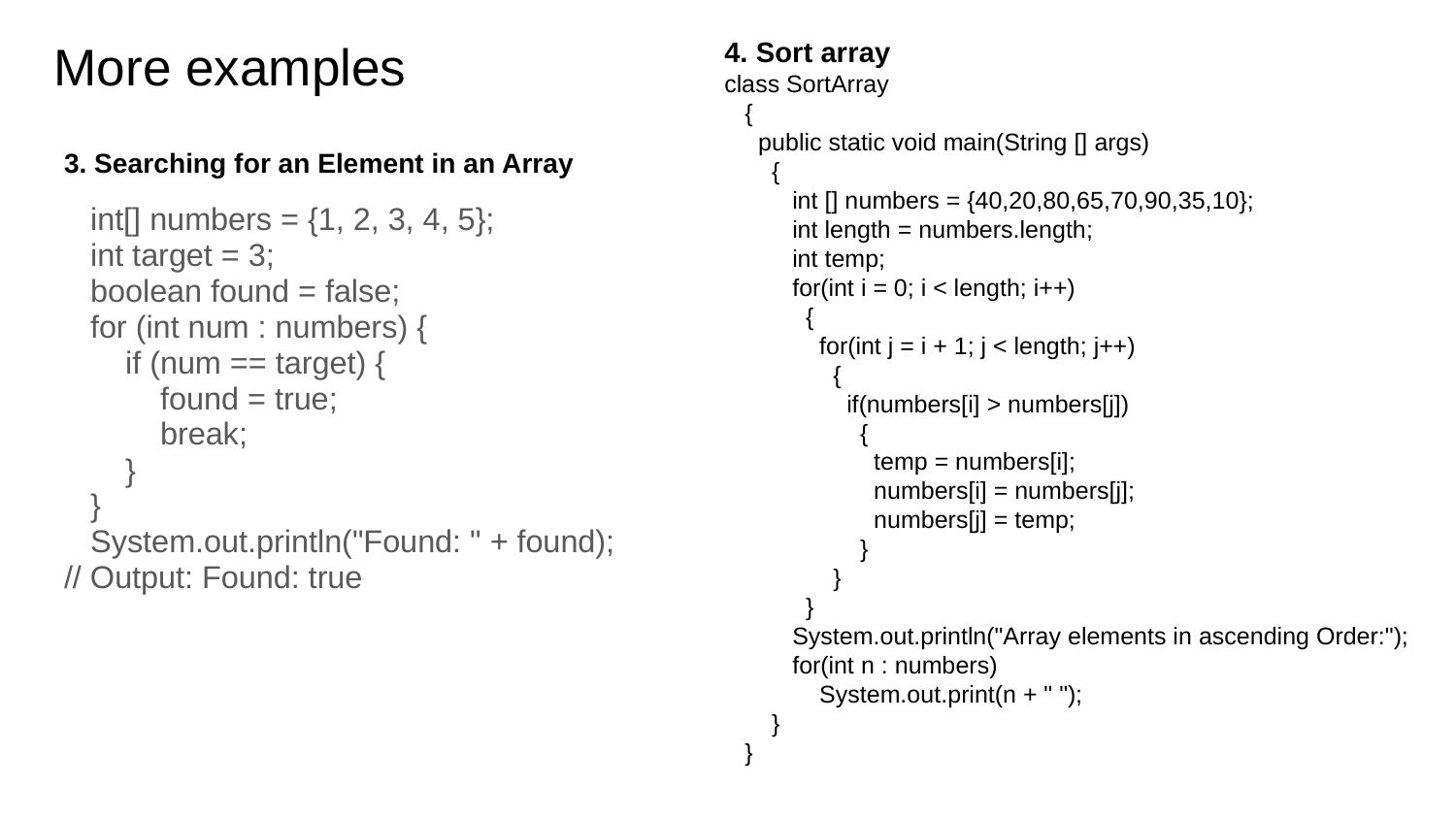

# More examples
4. Sort array
class SortArray
   {
     public static void main(String [] args)
       {
          int [] numbers = {40,20,80,65,70,90,35,10};
          int length = numbers.length;
          int temp;
          for(int i = 0; i < length; i++)
            {
              for(int j = i + 1; j < length; j++)
                {
                  if(numbers[i] > numbers[j])
                    {
                      temp = numbers[i];
                      numbers[i] = numbers[j];
                      numbers[j] = temp;
                    }
                }
            }
          System.out.println("Array elements in ascending Order:");
          for(int n : numbers)
              System.out.print(n + " ");
       }
   }

3. Searching for an Element in an Array

   int[] numbers = {1, 2, 3, 4, 5};
   int target = 3;
   boolean found = false;
   for (int num : numbers) {
       if (num == target) {
           found = true;
           break;
       }
   }
   System.out.println("Found: " + found);
// Output: Found: true